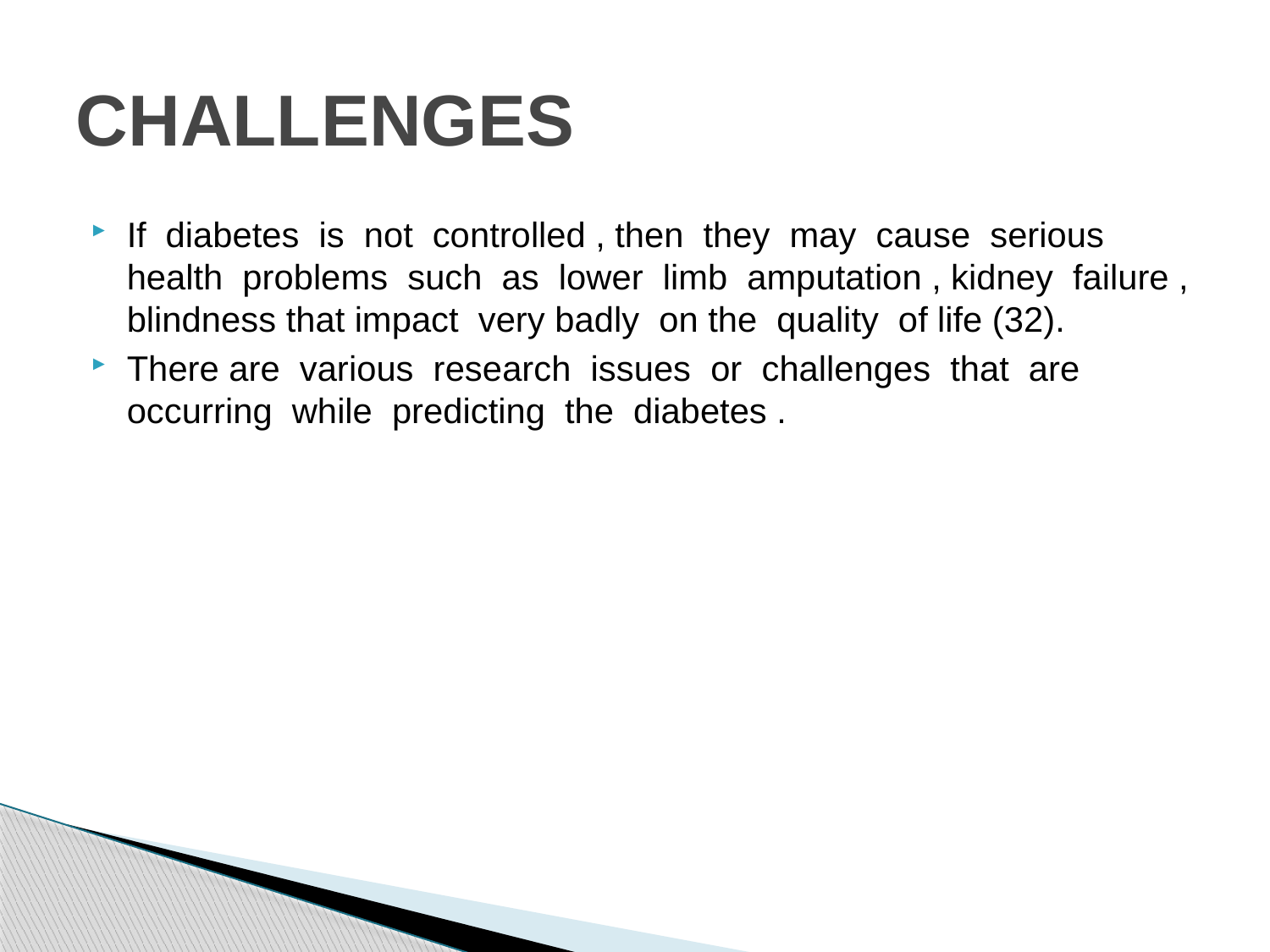

# CHALLENGES
If  diabetes  is  not  controlled , then  they  may  cause  serious  health  problems  such  as  lower  limb  amputation , kidney  failure , blindness that impact  very badly  on the  quality  of life (32).
There are  various  research  issues  or  challenges  that  are  occurring  while  predicting  the  diabetes .